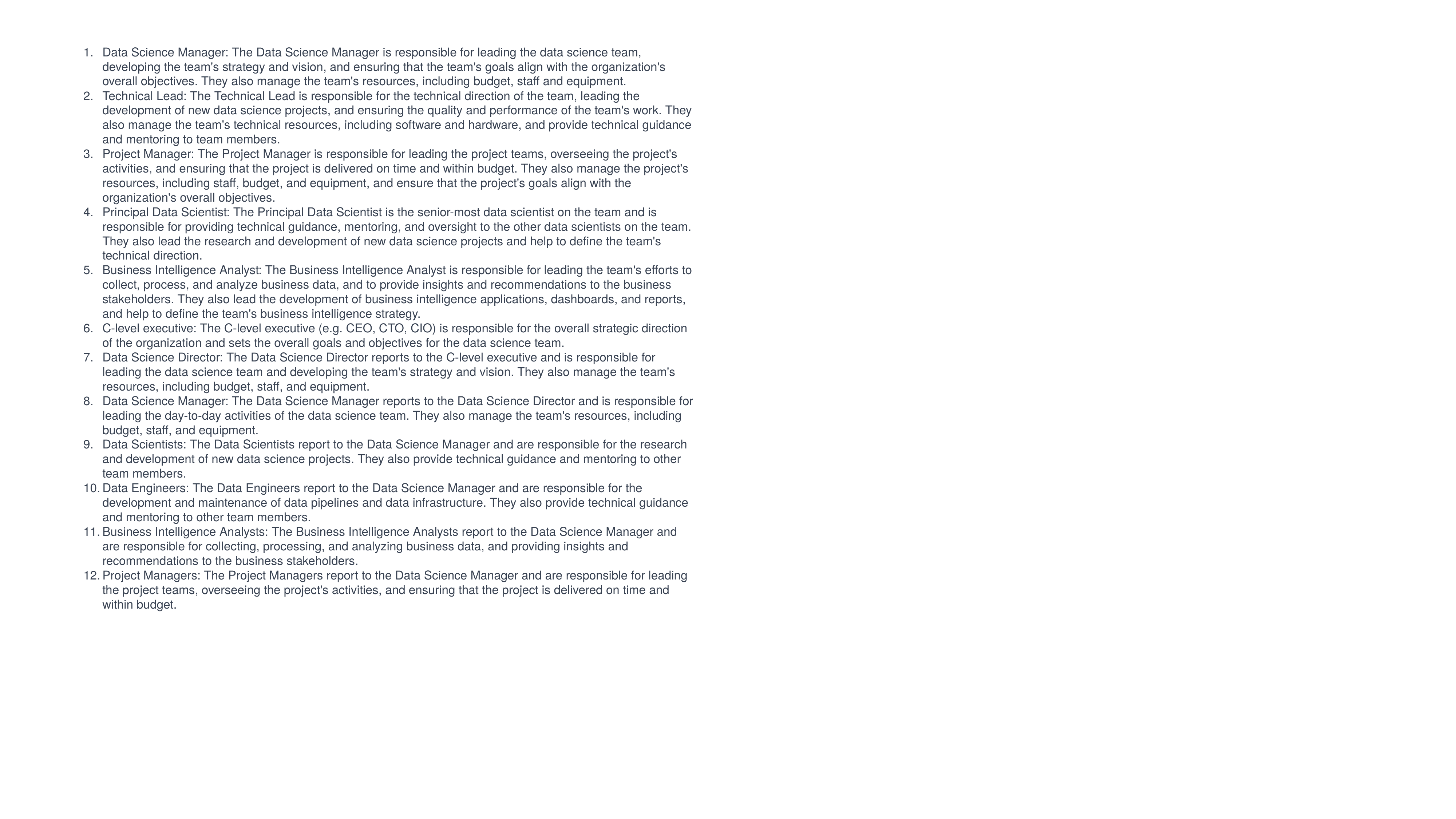

Data Science Manager: The Data Science Manager is responsible for leading the data science team, developing the team's strategy and vision, and ensuring that the team's goals align with the organization's overall objectives. They also manage the team's resources, including budget, staff and equipment.
Technical Lead: The Technical Lead is responsible for the technical direction of the team, leading the development of new data science projects, and ensuring the quality and performance of the team's work. They also manage the team's technical resources, including software and hardware, and provide technical guidance and mentoring to team members.
Project Manager: The Project Manager is responsible for leading the project teams, overseeing the project's activities, and ensuring that the project is delivered on time and within budget. They also manage the project's resources, including staff, budget, and equipment, and ensure that the project's goals align with the organization's overall objectives.
Principal Data Scientist: The Principal Data Scientist is the senior-most data scientist on the team and is responsible for providing technical guidance, mentoring, and oversight to the other data scientists on the team. They also lead the research and development of new data science projects and help to define the team's technical direction.
Business Intelligence Analyst: The Business Intelligence Analyst is responsible for leading the team's efforts to collect, process, and analyze business data, and to provide insights and recommendations to the business stakeholders. They also lead the development of business intelligence applications, dashboards, and reports, and help to define the team's business intelligence strategy.
C-level executive: The C-level executive (e.g. CEO, CTO, CIO) is responsible for the overall strategic direction of the organization and sets the overall goals and objectives for the data science team.
Data Science Director: The Data Science Director reports to the C-level executive and is responsible for leading the data science team and developing the team's strategy and vision. They also manage the team's resources, including budget, staff, and equipment.
Data Science Manager: The Data Science Manager reports to the Data Science Director and is responsible for leading the day-to-day activities of the data science team. They also manage the team's resources, including budget, staff, and equipment.
Data Scientists: The Data Scientists report to the Data Science Manager and are responsible for the research and development of new data science projects. They also provide technical guidance and mentoring to other team members.
Data Engineers: The Data Engineers report to the Data Science Manager and are responsible for the development and maintenance of data pipelines and data infrastructure. They also provide technical guidance and mentoring to other team members.
Business Intelligence Analysts: The Business Intelligence Analysts report to the Data Science Manager and are responsible for collecting, processing, and analyzing business data, and providing insights and recommendations to the business stakeholders.
Project Managers: The Project Managers report to the Data Science Manager and are responsible for leading the project teams, overseeing the project's activities, and ensuring that the project is delivered on time and within budget.